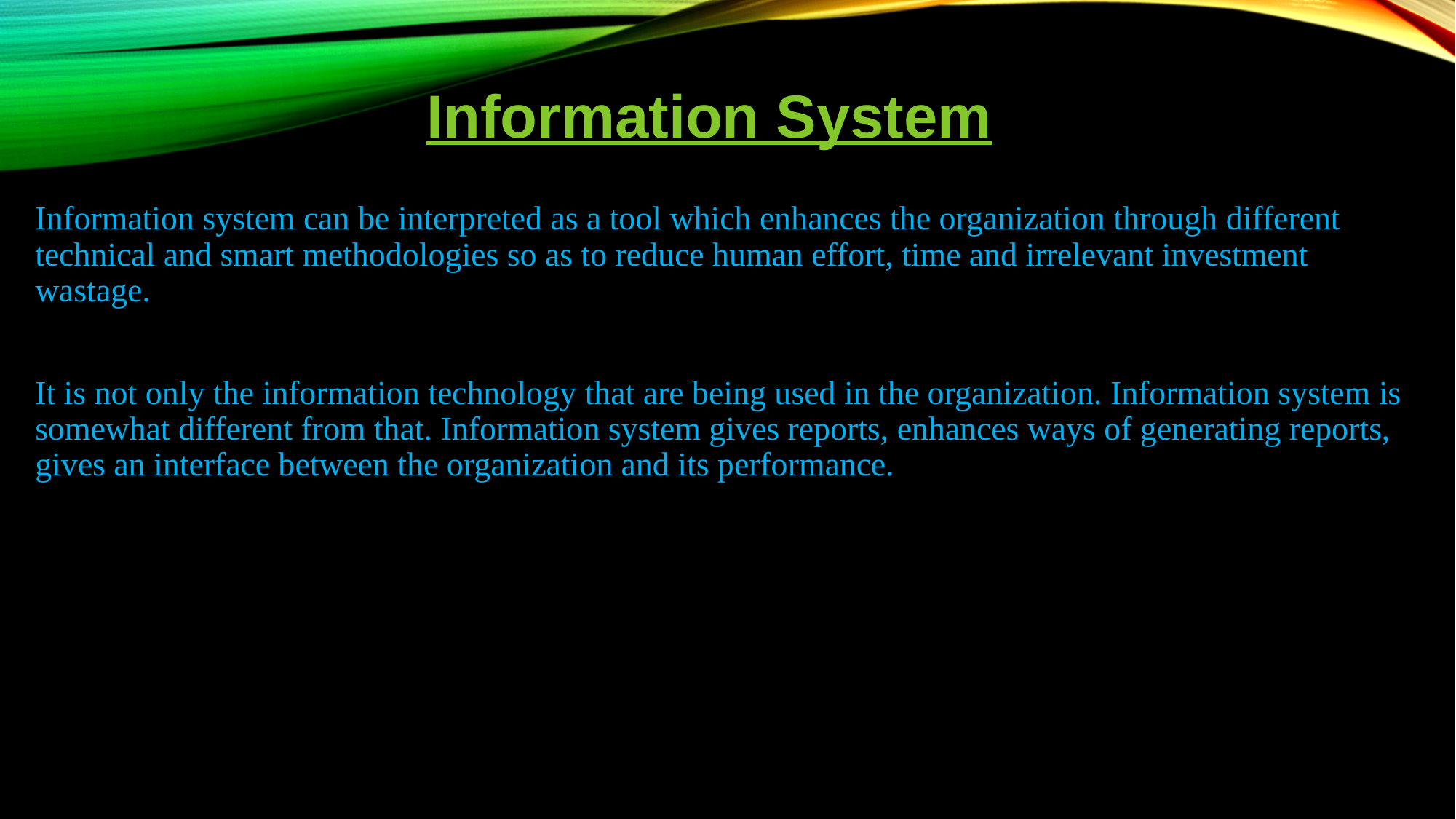

# Information System
Information system can be interpreted as a tool which enhances the organization through different technical and smart methodologies so as to reduce human effort, time and irrelevant investment wastage.

It is not only the information technology that are being used in the organization. Information system is somewhat different from that. Information system gives reports, enhances ways of generating reports, gives an interface between the organization and its performance.